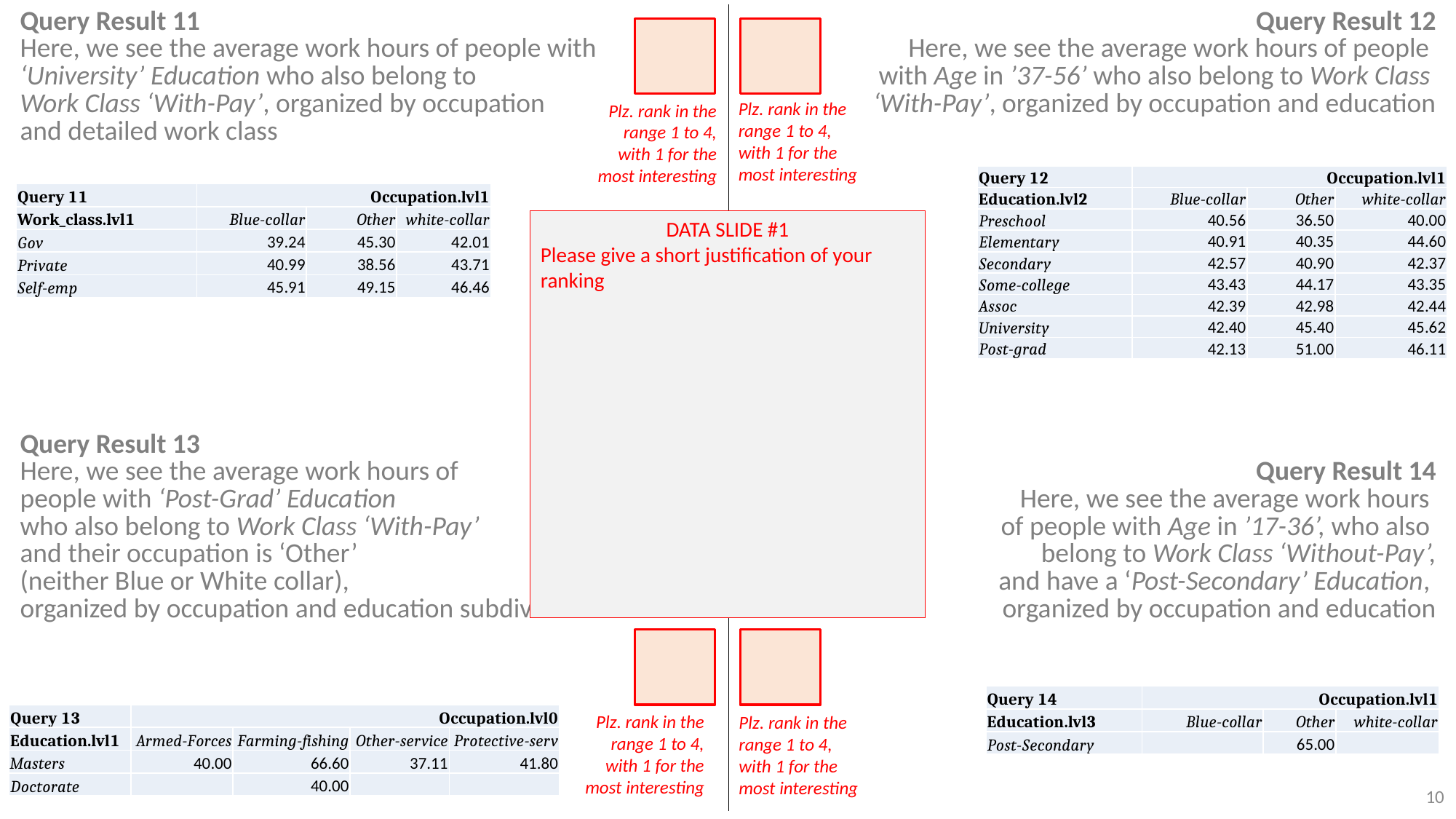

| Query Result 11 Here, we see the average work hours of people with ‘University’ Education who also belong to Work Class ‘With-Pay’, organized by occupation and detailed work class | Query Result 12 Here, we see the average work hours of people with Age in ’37-56’ who also belong to Work Class ‘With-Pay’, organized by occupation and education |
| --- | --- |
| Query Result 13 Here, we see the average work hours of people with ‘Post-Grad’ Education who also belong to Work Class ‘With-Pay’ and their occupation is ‘Other’ (neither Blue or White collar), organized by occupation and education subdivision | Query Result 14 Here, we see the average work hours of people with Age in ’17-36’, who also belong to Work Class ‘Without-Pay’, and have a ‘Post-Secondary’ Education, organized by occupation and education |
|  |  |

Plz. rank in the range 1 to 4, with 1 for the most interesting
Plz. rank in the range 1 to 4, with 1 for the most interesting
| Query 12 | Occupation.lvl1 |  |  |
| --- | --- | --- | --- |
| Education.lvl2 | Blue-collar | Other | white-collar |
| Preschool | 40.56 | 36.50 | 40.00 |
| Elementary | 40.91 | 40.35 | 44.60 |
| Secondary | 42.57 | 40.90 | 42.37 |
| Some-college | 43.43 | 44.17 | 43.35 |
| Assoc | 42.39 | 42.98 | 42.44 |
| University | 42.40 | 45.40 | 45.62 |
| Post-grad | 42.13 | 51.00 | 46.11 |
| Query 11 | Occupation.lvl1 |  |  |
| --- | --- | --- | --- |
| Work\_class.lvl1 | Blue-collar | Other | white-collar |
| Gov | 39.24 | 45.30 | 42.01 |
| Private | 40.99 | 38.56 | 43.71 |
| Self-emp | 45.91 | 49.15 | 46.46 |
DATA SLIDE #1
Please give a short justification of your ranking

| Query 14 | Occupation.lvl1 |  |  |
| --- | --- | --- | --- |
| Education.lvl3 | Blue-collar | Other | white-collar |
| Post-Secondary |  | 65.00 |  |
Plz. rank in the range 1 to 4, with 1 for the most interesting
| Query 13 | Occupation.lvl0 |  |  |  |
| --- | --- | --- | --- | --- |
| Education.lvl1 | Armed-Forces | Farming-fishing | Other-service | Protective-serv |
| Masters | 40.00 | 66.60 | 37.11 | 41.80 |
| Doctorate |  | 40.00 |  |  |
Plz. rank in the range 1 to 4, with 1 for the most interesting
10